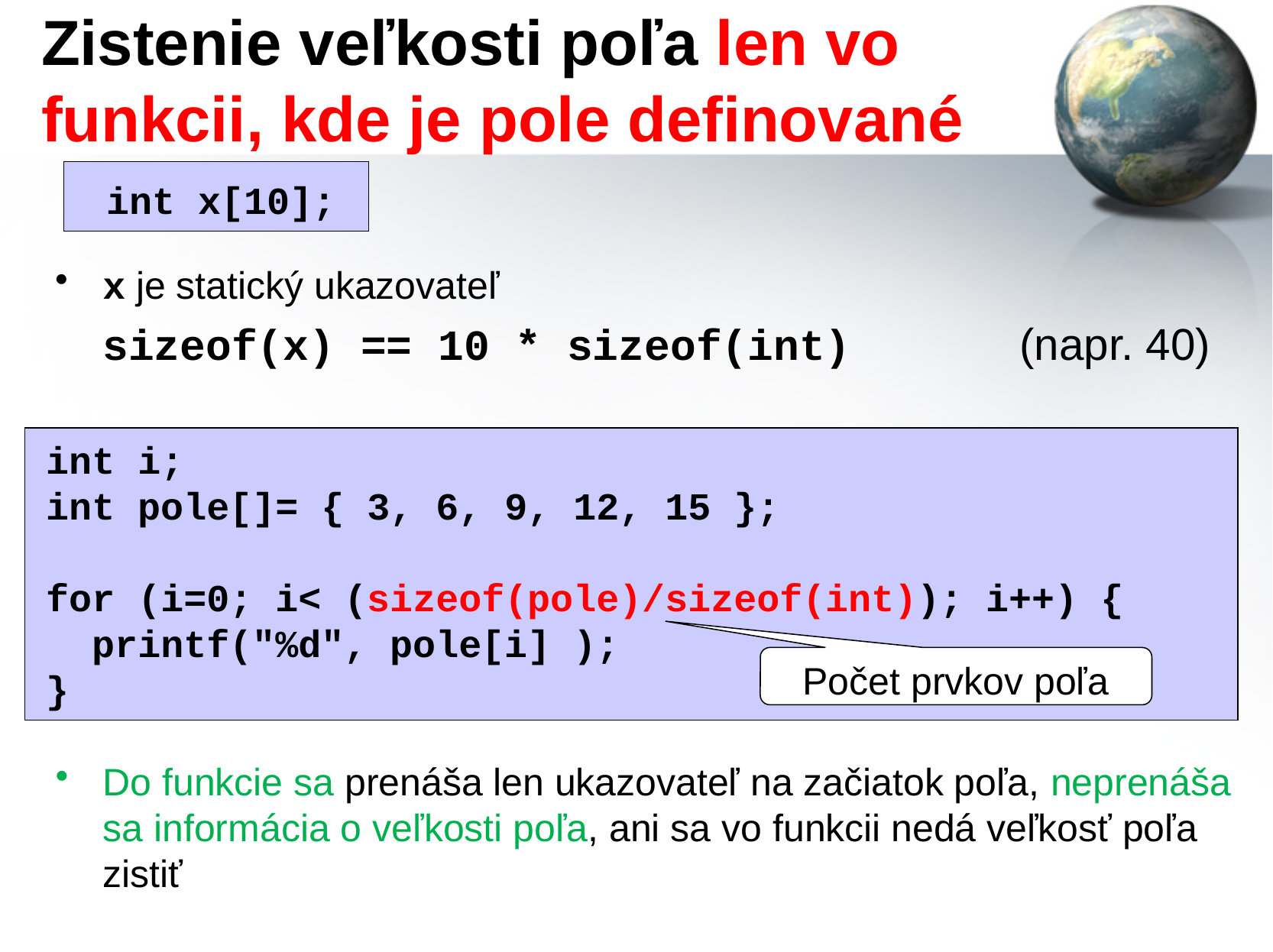

# Zistenie veľkosti poľa len vo funkcii, kde je pole definované

int x[10];
x je statický ukazovateľ
	sizeof(x) == 10 * sizeof(int)		(napr. 40)

int i;
int pole[]= { 3, 6, 9, 12, 15 };

for (i=0; i< (sizeof(pole)/sizeof(int)); i++) {
  printf("%d", pole[i] );
}
Počet prvkov poľa
Do funkcie sa prenáša len ukazovateľ na začiatok poľa, neprenáša sa informácia o veľkosti poľa, ani sa vo funkcii nedá veľkosť poľa zistiť